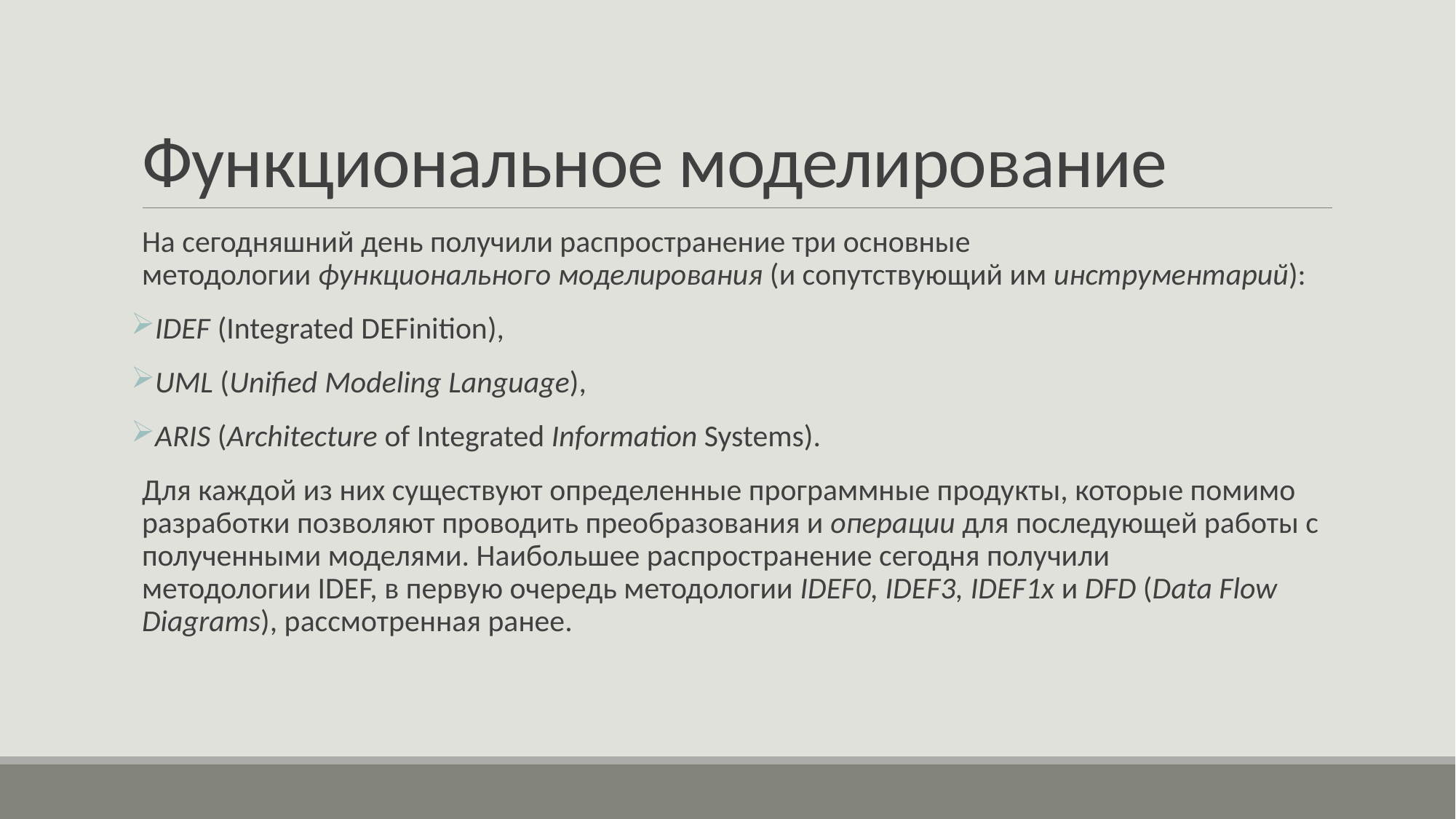

# Функциональное моделирование
На сегодняшний день получили распространение три основные методологии функционального моделирования (и сопутствующий им инструментарий):
IDEF (Integrated DEFinition),
UML (Unified Modeling Language),
ARIS (Architecture of Integrated Information Systems).
Для каждой из них существуют определенные программные продукты, которые помимо разработки позволяют проводить преобразования и операции для последующей работы с полученными моделями. Наибольшее распространение сегодня получили методологии IDEF, в первую очередь методологии IDEF0, IDEF3, IDEF1x и DFD (Data Flow Diagrams), рассмотренная ранее.